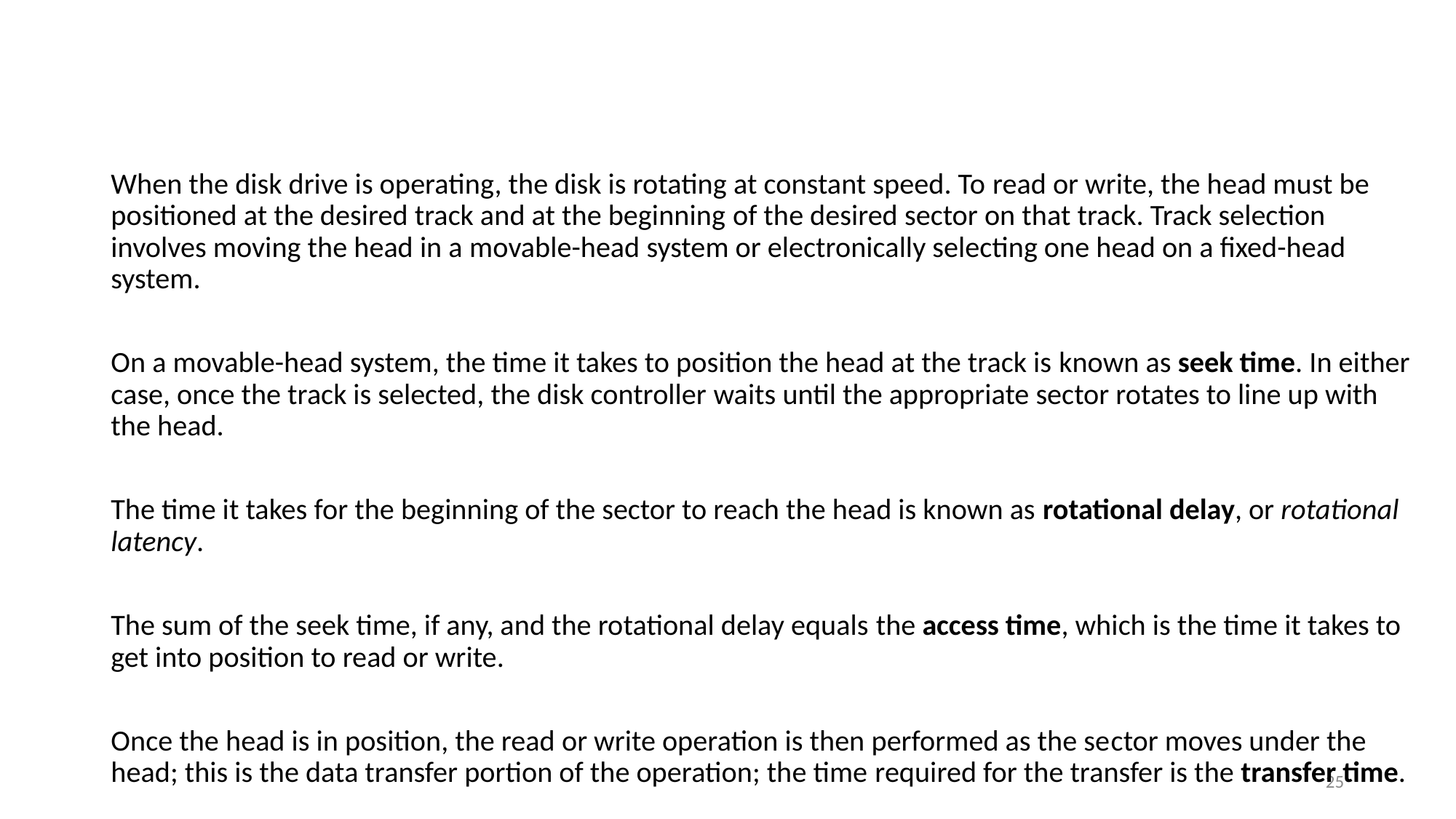

#
When the disk drive is operating, the disk is rotating at constant speed. To read or write, the head must be positioned at the desired track and at the beginning of the desired sector on that track. Track selection involves moving the head in a movable-head system or electronically selecting one head on a fixed-head system.

On a movable-head system, the time it takes to position the head at the track is known as seek time. In either case, once the track is selected, the disk controller waits until the appropriate sector rotates to line up with the head.

The time it takes for the beginning of the sector to reach the head is known as rotational delay, or rotational latency.

The sum of the seek time, if any, and the rotational delay equals the access time, which is the time it takes to get into position to read or write.

Once the head is in position, the read or write operation is then performed as the sector moves under the head; this is the data transfer portion of the operation; the time required for the transfer is the transfer time.
25